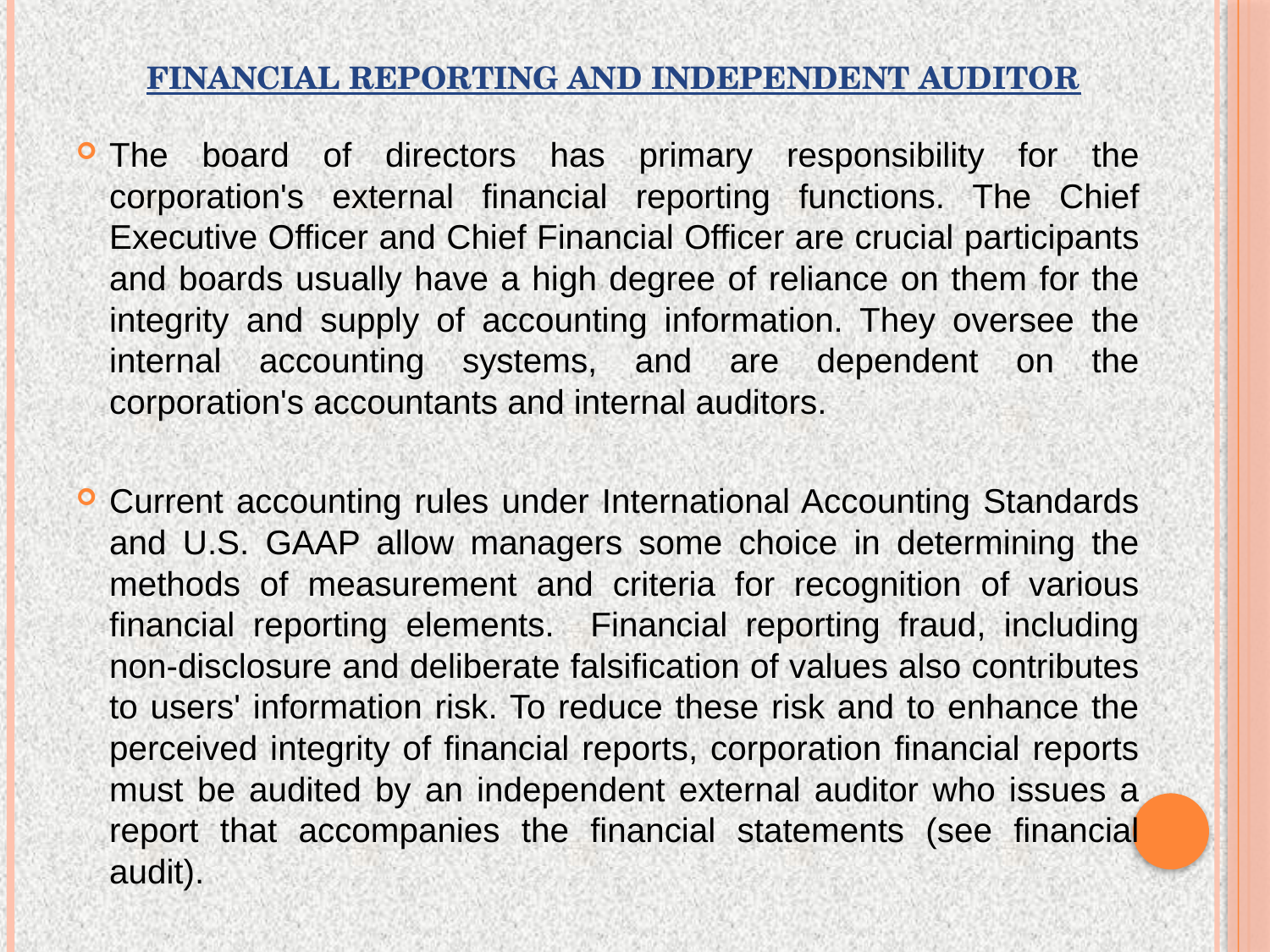

# Financial reporting and independent auditor
The board of directors has primary responsibility for the corporation's external financial reporting functions. The Chief Executive Officer and Chief Financial Officer are crucial participants and boards usually have a high degree of reliance on them for the integrity and supply of accounting information. They oversee the internal accounting systems, and are dependent on the corporation's accountants and internal auditors.

Current accounting rules under International Accounting Standards and U.S. GAAP allow managers some choice in determining the methods of measurement and criteria for recognition of various financial reporting elements.  Financial reporting fraud, including non-disclosure and deliberate falsification of values also contributes to users' information risk. To reduce these risk and to enhance the perceived integrity of financial reports, corporation financial reports must be audited by an independent external auditor who issues a report that accompanies the financial statements (see financial audit).